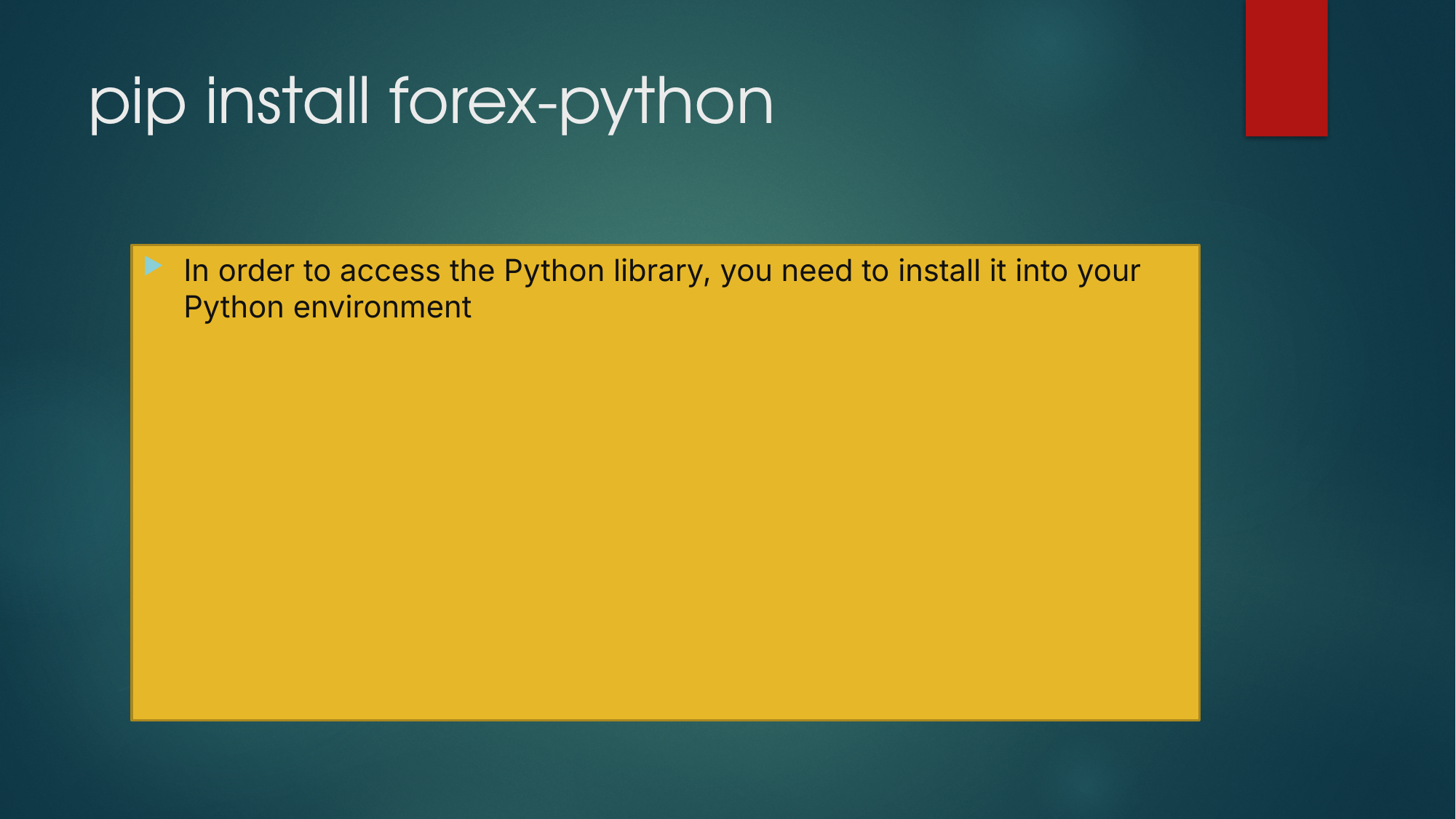

# pip install forex-python
In order to access the Python library, you need to install it into your Python environment